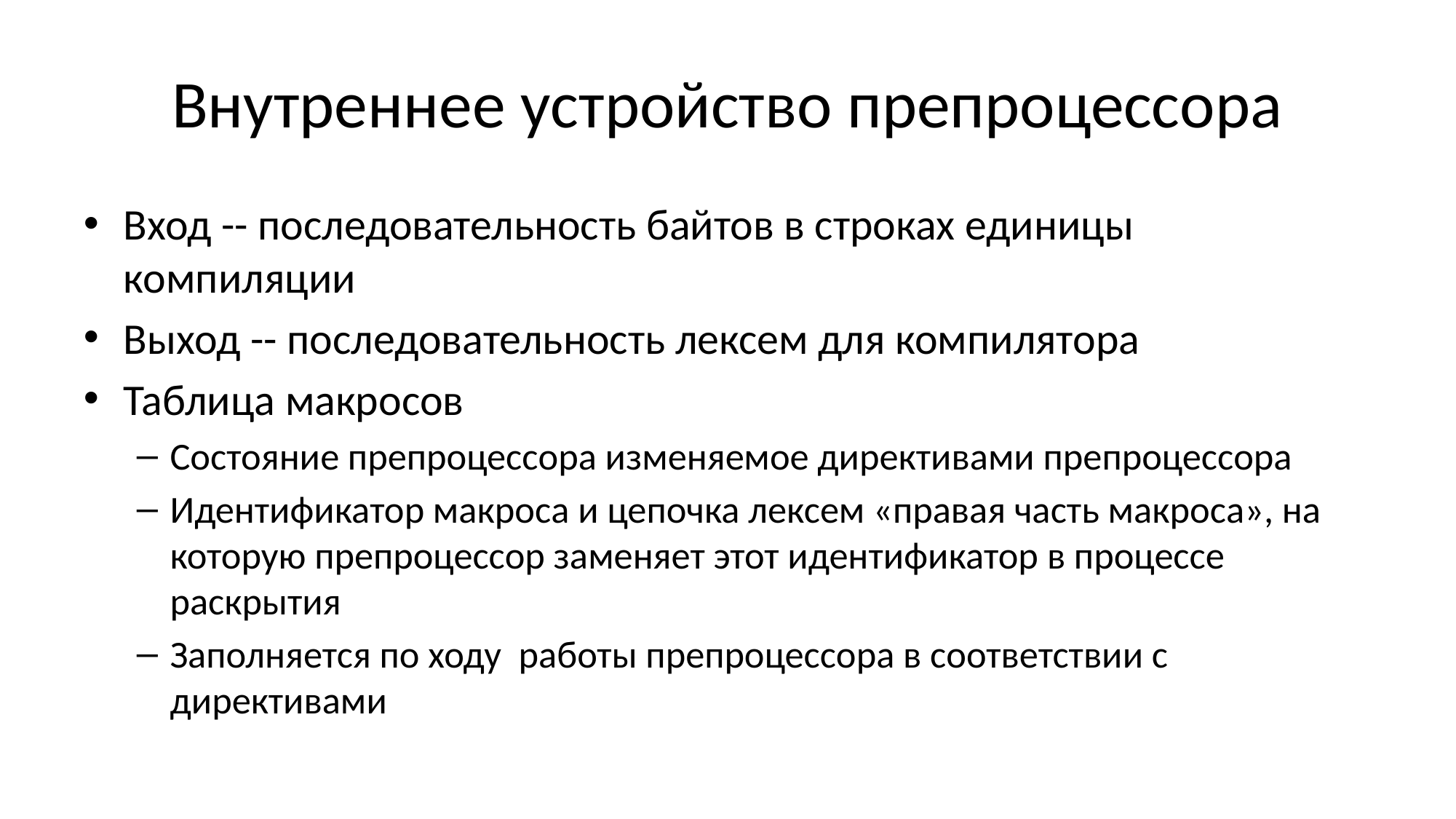

# Внутреннее устройство препроцессора
Вход -- последовательность байтов в строках единицы компиляции
Выход -- последовательность лексем для компилятора
Таблица макросов
Состояние препроцессора изменяемое директивами препроцессора
Идентификатор макроса и цепочка лексем «правая часть макроса», на которую препроцессор заменяет этот идентификатор в процессе раскрытия
Заполняется по ходу  работы препроцессора в соответствии с директивами